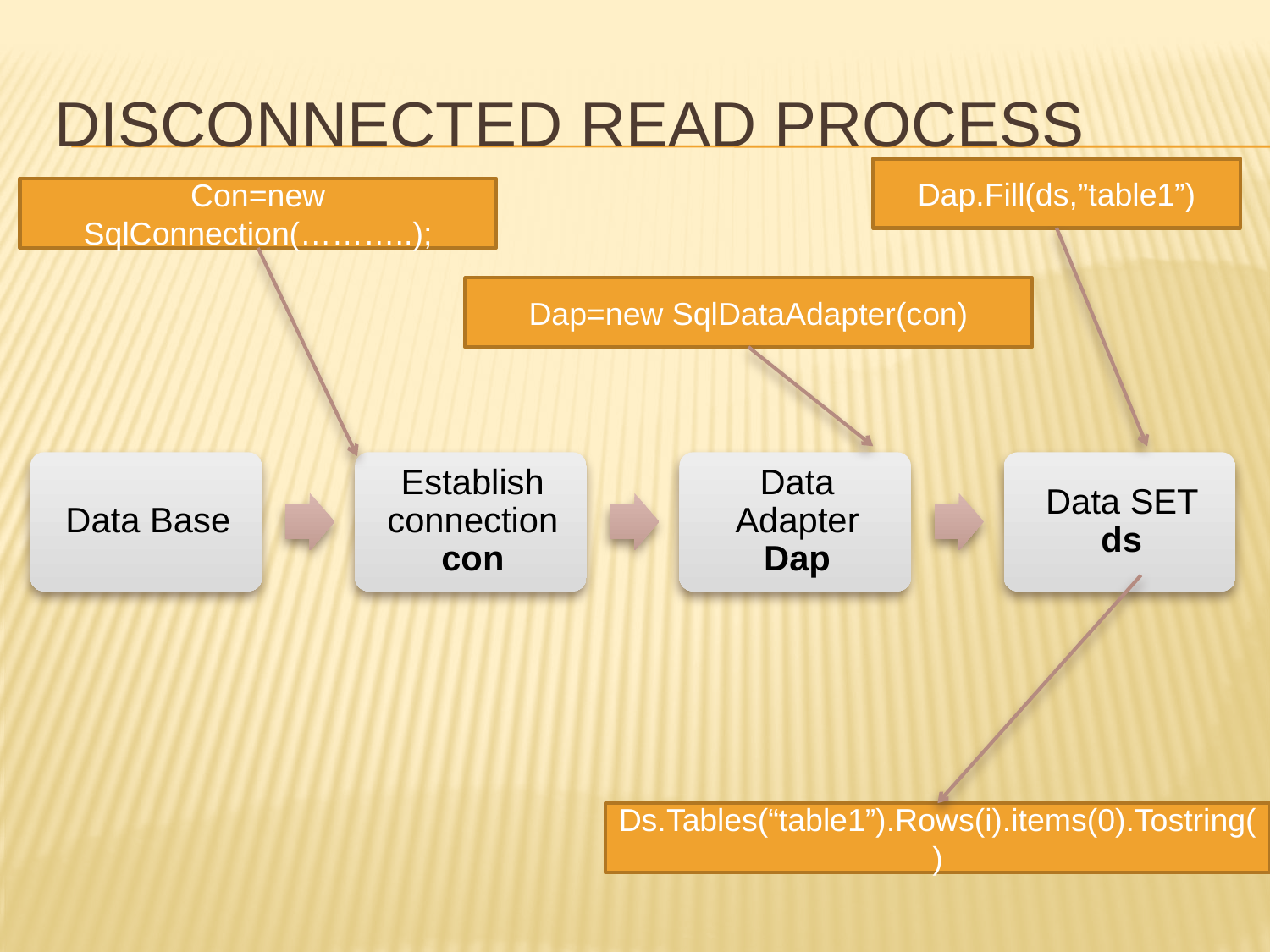

# Disconnected read process
Dap.Fill(ds,”table1”)
Con=new SqlConnection(………..);
Data Base

Establish connection con

Data Adapter Dap

Data SET ds
Dap=new SqlDataAdapter(con)
Ds.Tables(“table1”).Rows(i).items(0).Tostring()